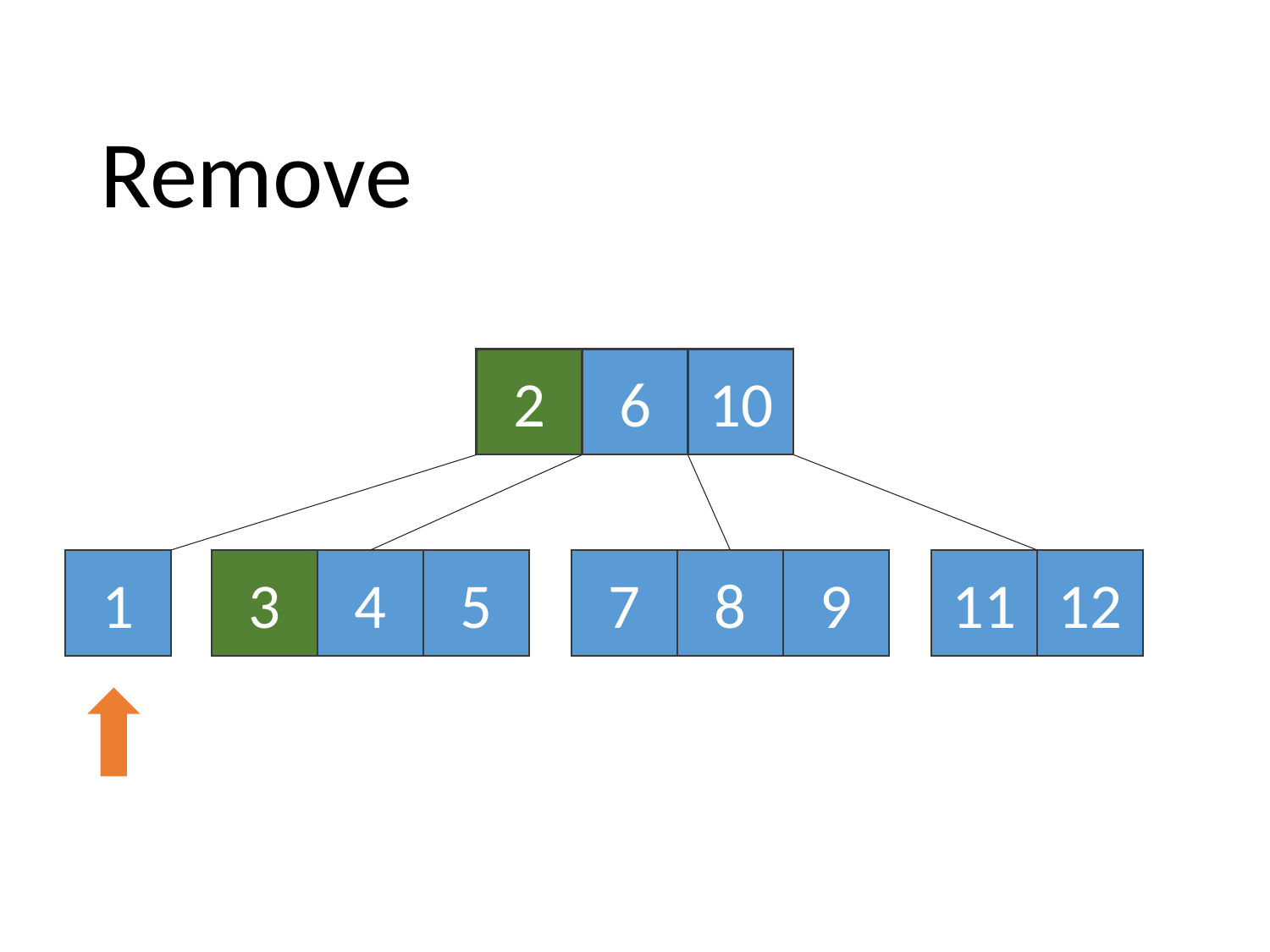

# Remove
2
6
10
1
3
4
5
7
8
9
11
12